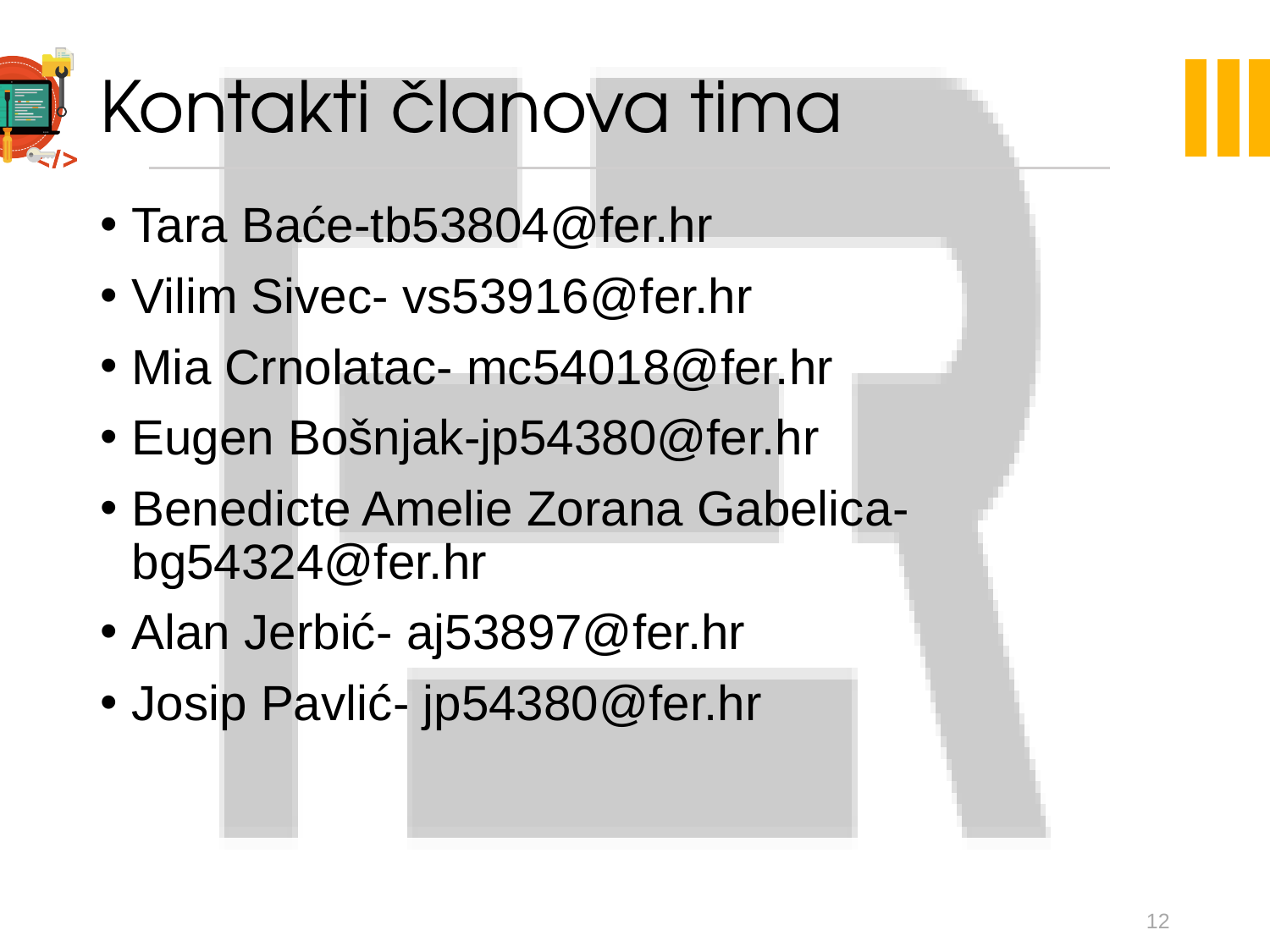

# Kontakti članova tima
Tara Baće-tb53804@fer.hr
Vilim Sivec- vs53916@fer.hr
Mia Crnolatac- mc54018@fer.hr
Eugen Bošnjak-jp54380@fer.hr
Benedicte Amelie Zorana Gabelica- bg54324@fer.hr
Alan Jerbić- aj53897@fer.hr
Josip Pavlić- jp54380@fer.hr

12